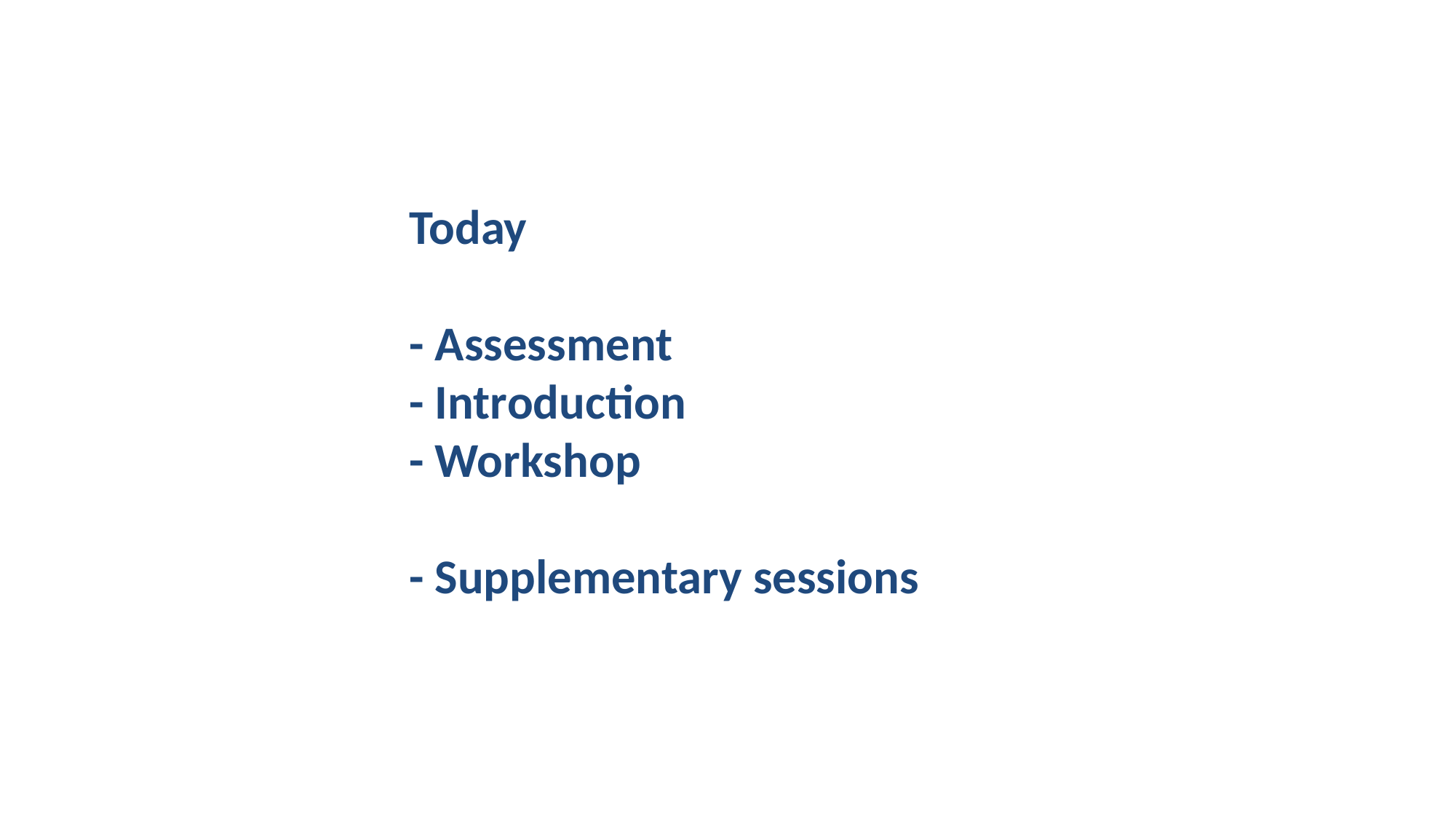

# Today - Assessment - Introduction - Workshop - Supplementary sessions